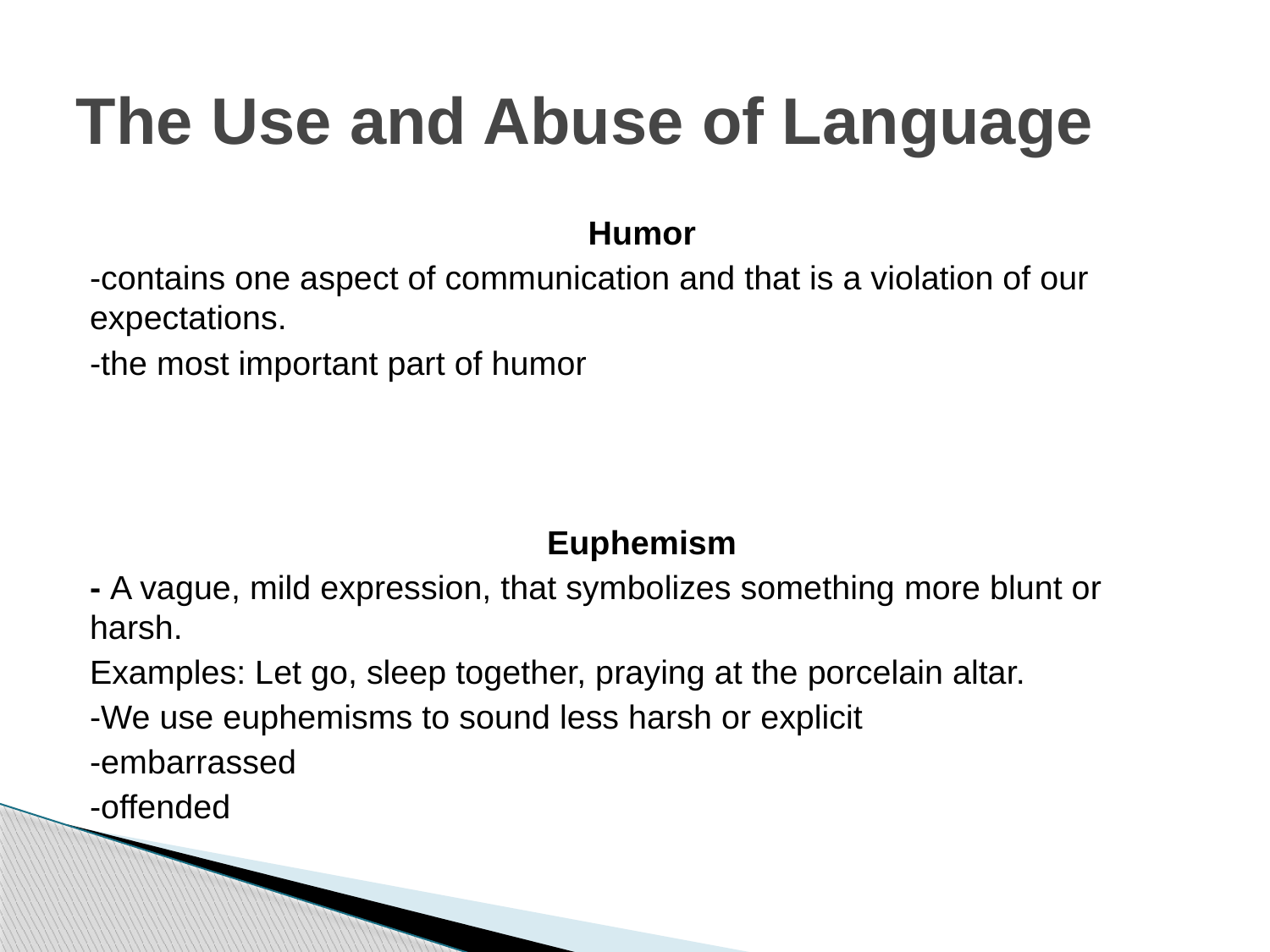

# The Use and Abuse of Language
Humor
-contains one aspect of communication and that is a violation of our expectations.
-the most important part of humor

Euphemism
- A vague, mild expression, that symbolizes something more blunt or harsh.
Examples: Let go, sleep together, praying at the porcelain altar.
-We use euphemisms to sound less harsh or explicit
-embarrassed
-offended